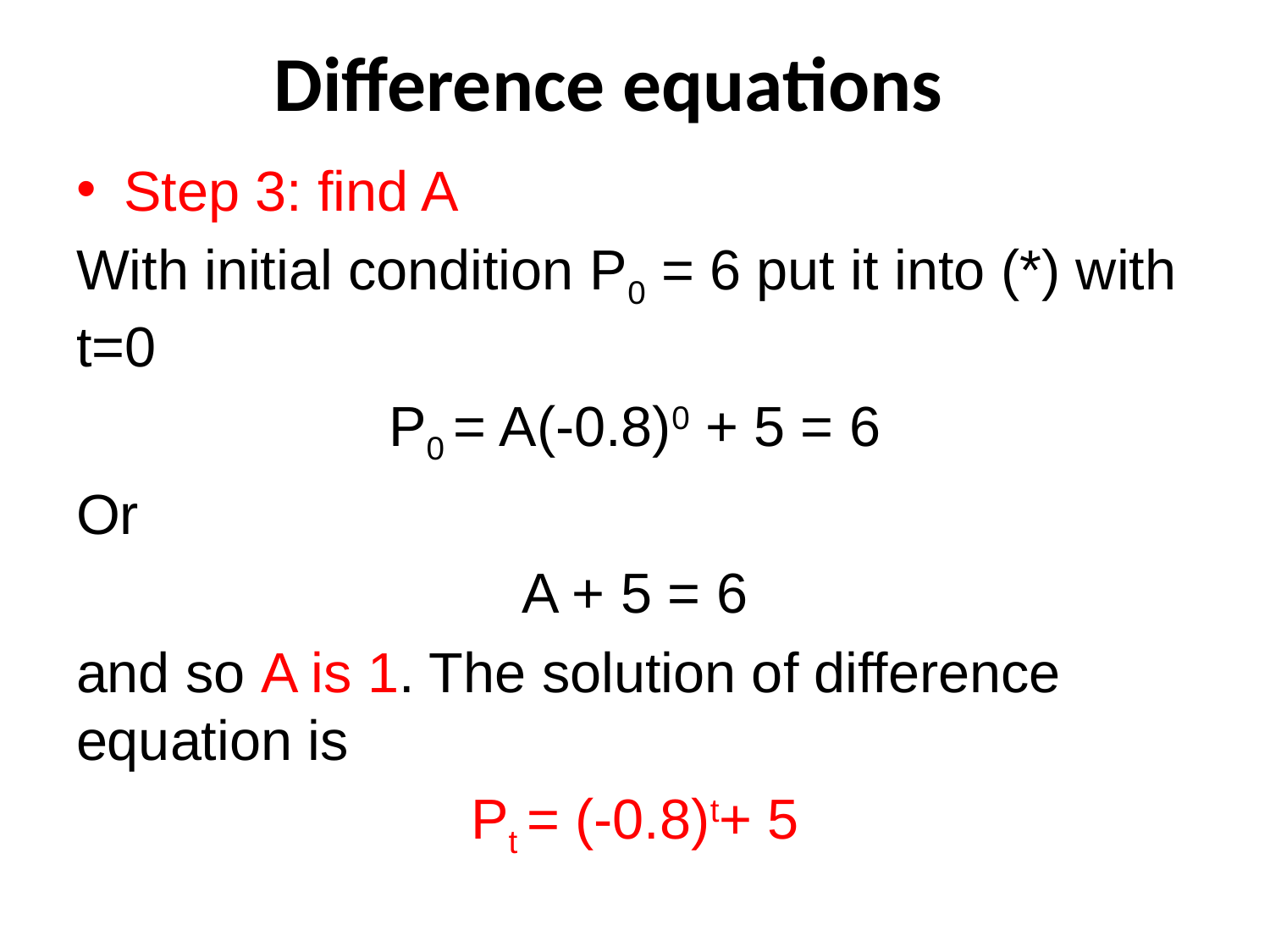

# Difference equations
Step 3: find A
With initial condition P0 = 6 put it into (*) with t=0
P0 = A(-0.8)0 + 5 = 6
Or
A + 5 = 6
and so A is 1. The solution of difference equation is
Pt = (-0.8)t+ 5